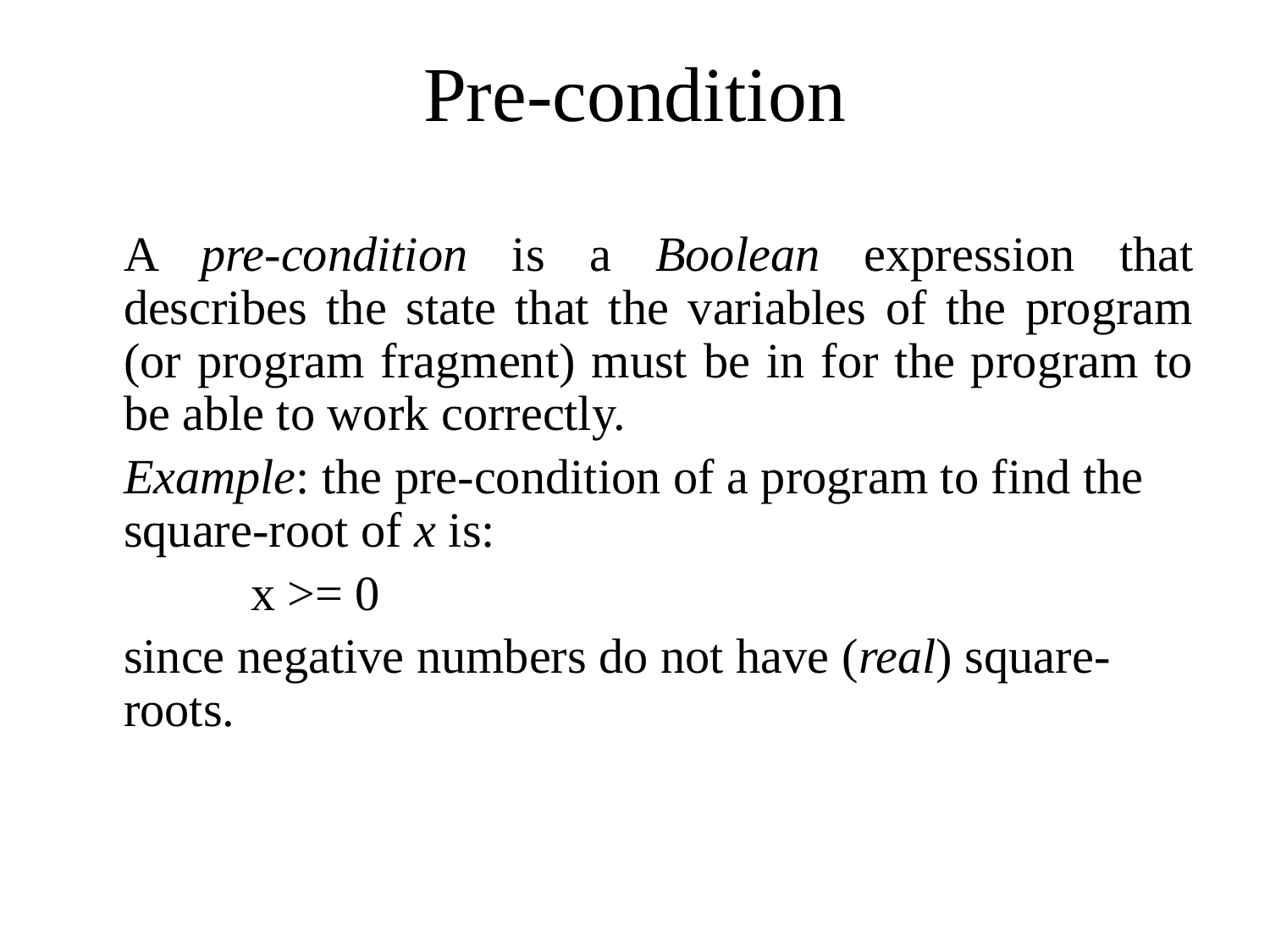

# Pre-condition
	A pre-condition is a Boolean expression that describes the state that the variables of the program (or program fragment) must be in for the program to be able to work correctly.
	Example: the pre-condition of a program to find the square-root of x is:
		x >= 0
	since negative numbers do not have (real) square-roots.